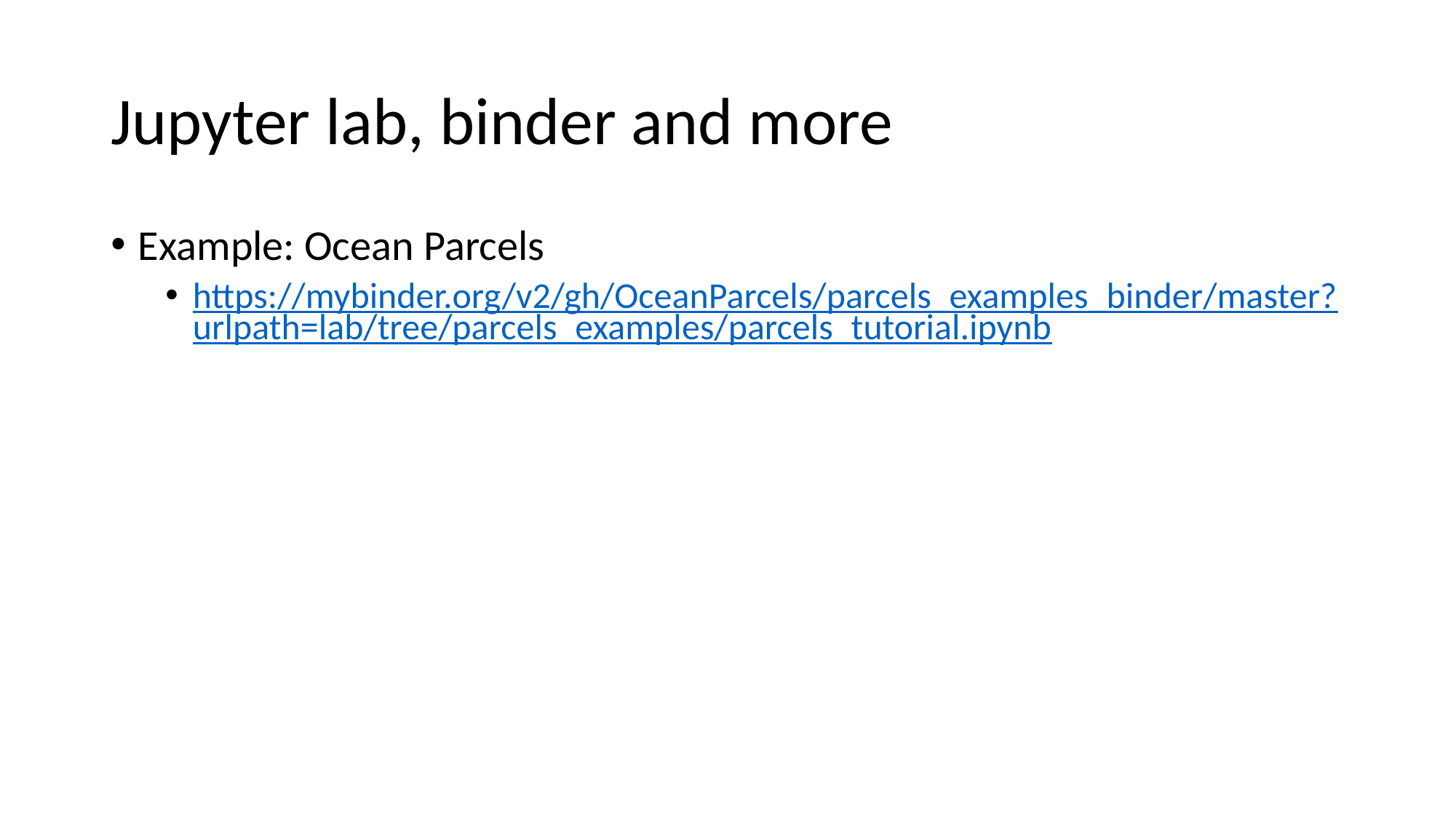

# Jupyter lab, binder and more
Example: Ocean Parcels
https://mybinder.org/v2/gh/OceanParcels/parcels_examples_binder/master?urlpath=lab/tree/parcels_examples/parcels_tutorial.ipynb